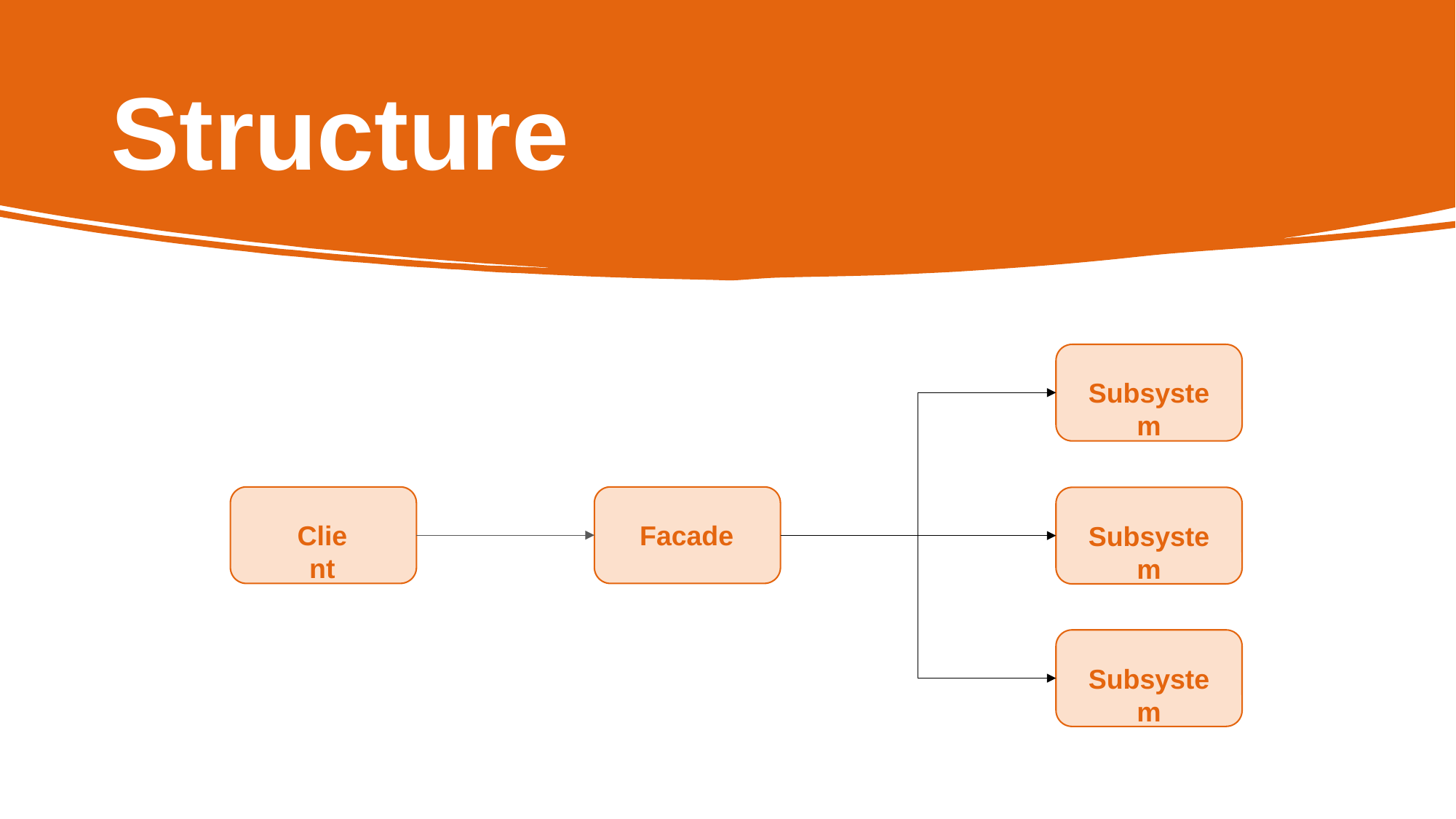

# Structure

Subsystem

Facade
Client
Subsystem

Subsystem